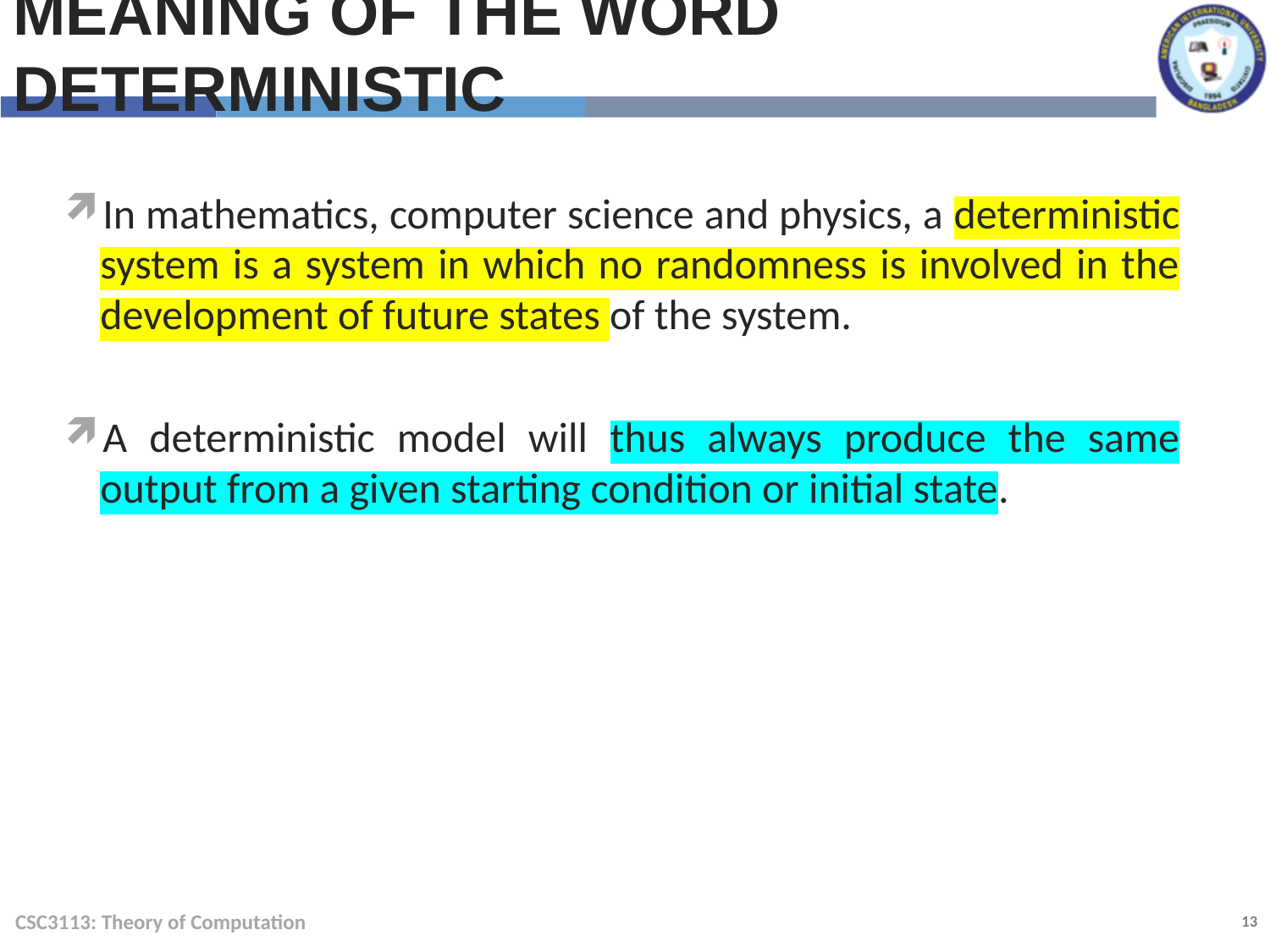

Meaning of the word deterministic
In mathematics, computer science and physics, a deterministic system is a system in which no randomness is involved in the development of future states of the system.

A deterministic model will thus always produce the same output from a given starting condition or initial state.
CSC3113: Theory of Computation